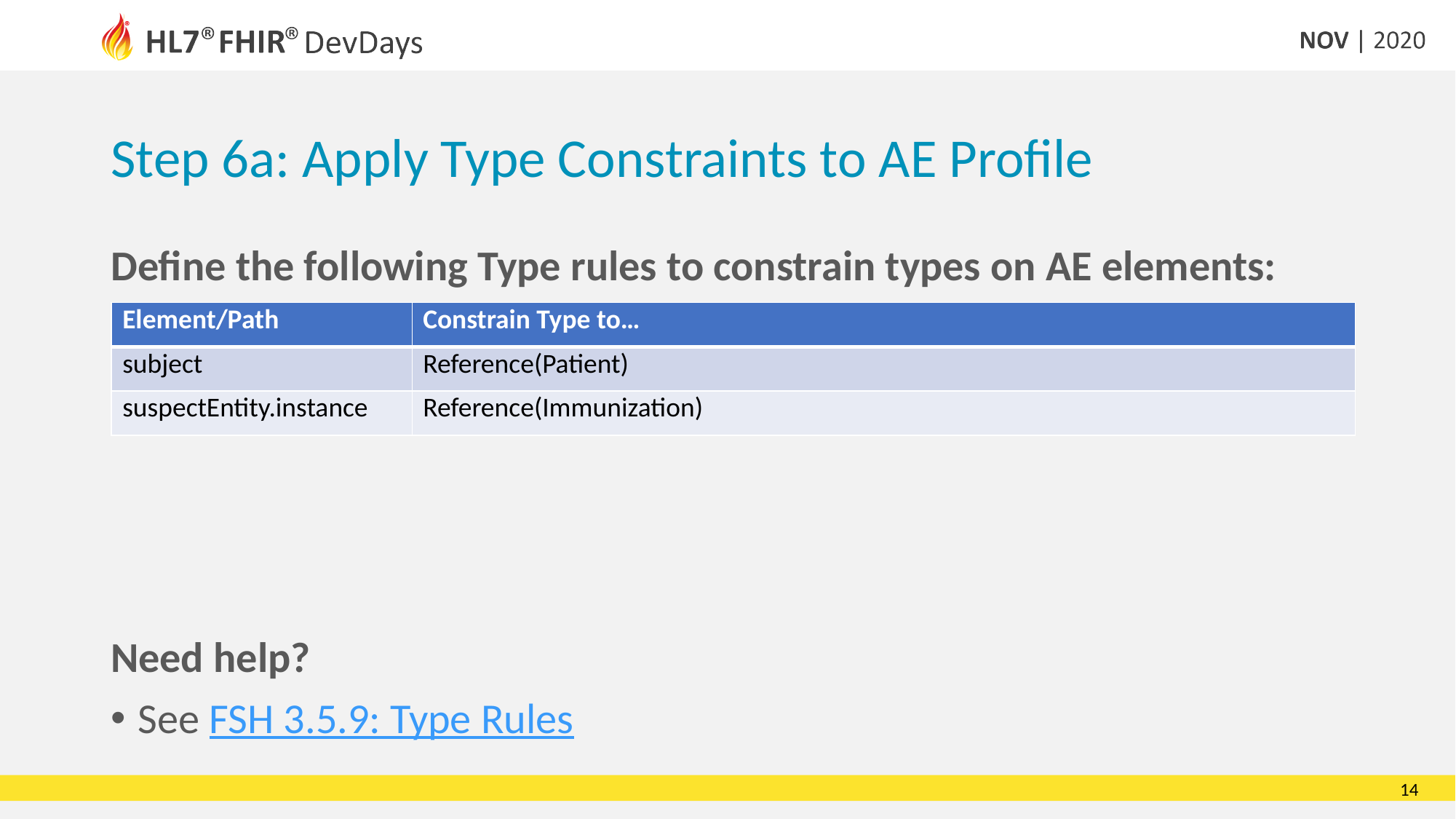

# Step 6a: Apply Type Constraints to AE Profile
Define the following Type rules to constrain types on AE elements:
| Element/Path | Constrain Type to… |
| --- | --- |
| subject | Reference(Patient) |
| suspectEntity.instance | Reference(Immunization) |
Need help?
See FSH 3.5.9: Type Rules